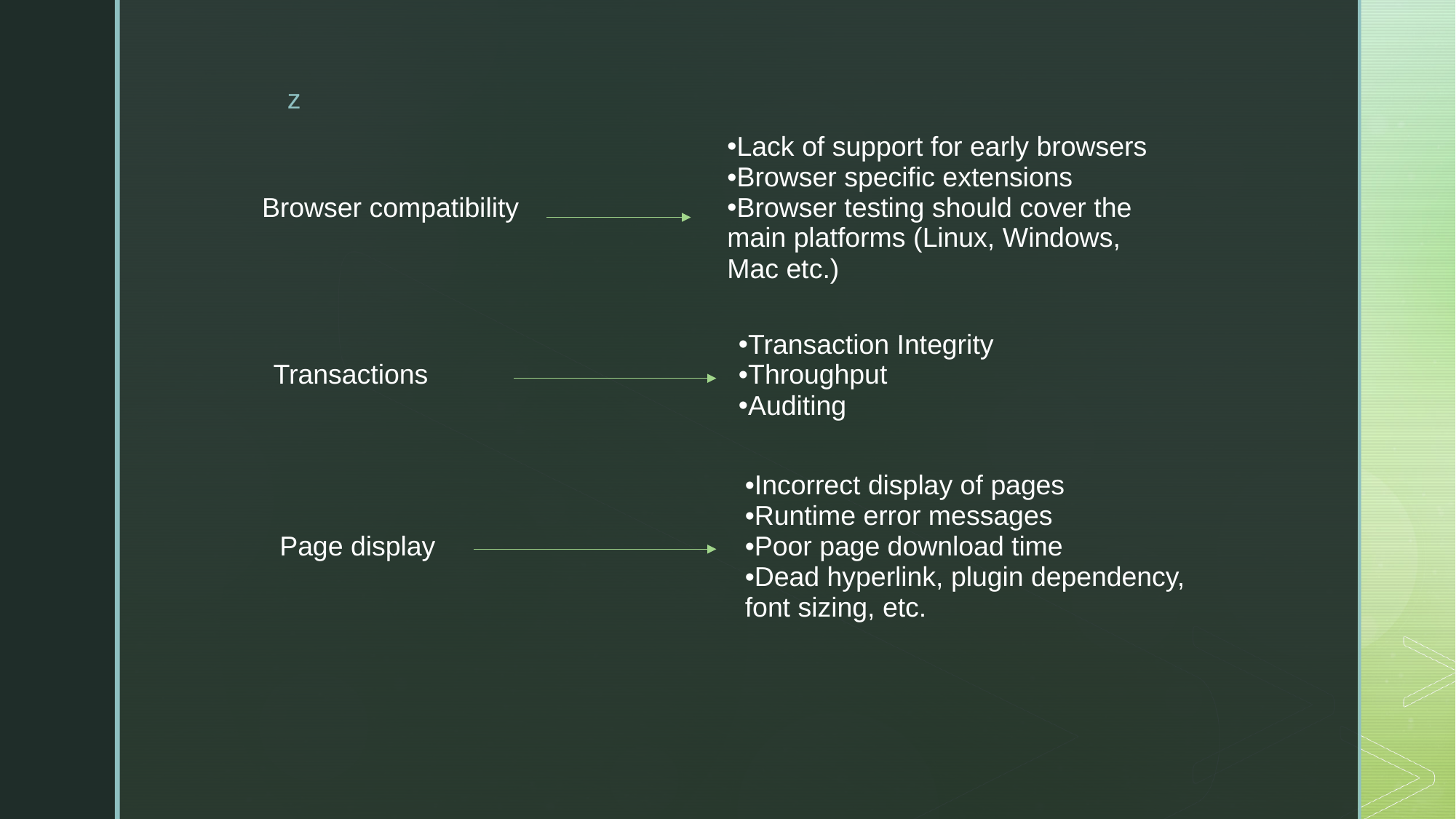

| Browser compatibility | Lack of support for early browsers Browser specific extensions Browser testing should cover the main platforms (Linux, Windows, Mac etc.) |
| --- | --- |
| Transactions | Transaction Integrity Throughput Auditing |
| --- | --- |
| Page display | Incorrect display of pages Runtime error messages Poor page download time Dead hyperlink, plugin dependency, font sizing, etc. |
| --- | --- |